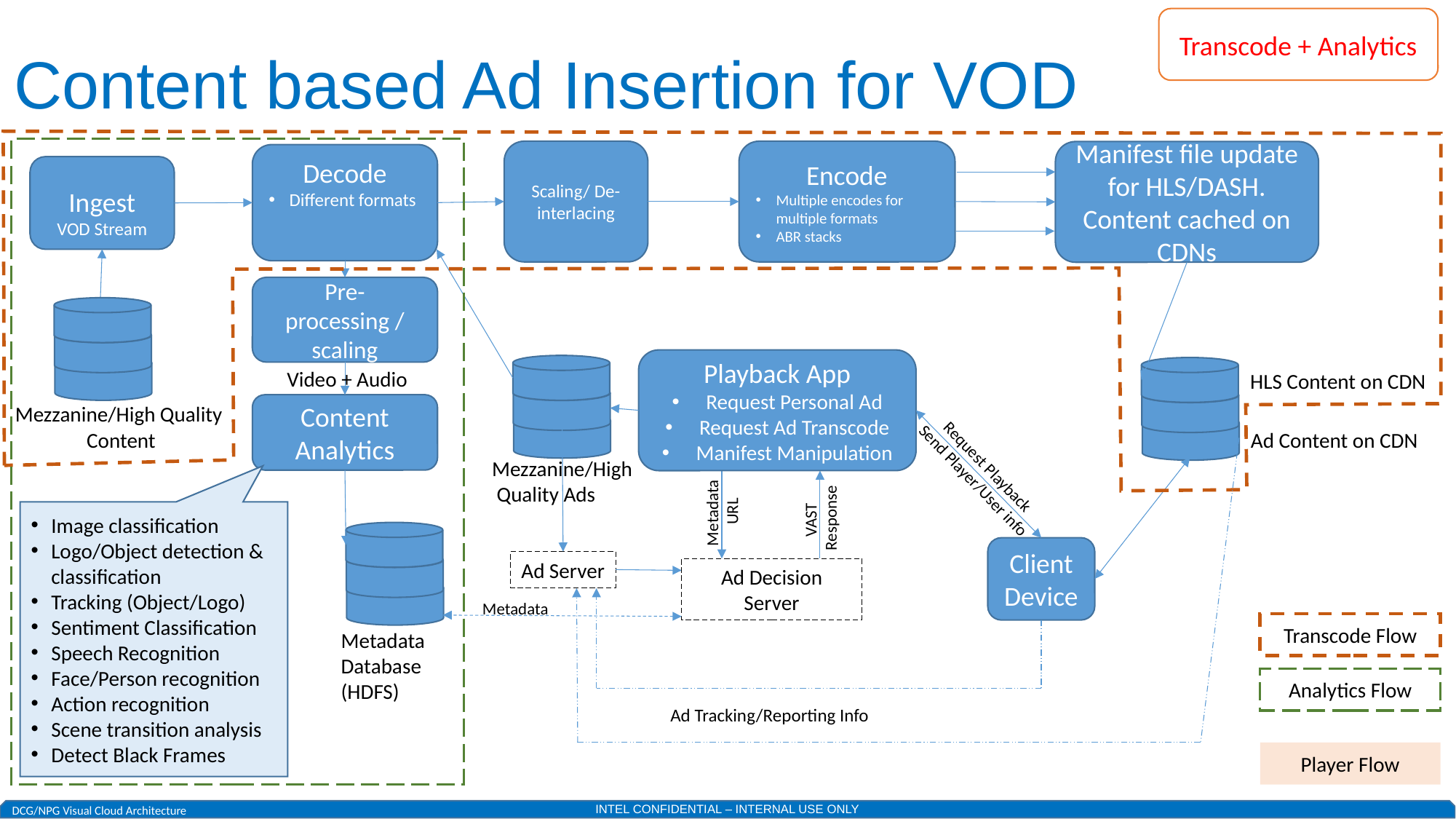

Content based Ad Insertion for VOD
Transcode + Analytics

Scaling/ De-interlacing
Encode
Multiple encodes for multiple formats
ABR stacks
Manifest file update for HLS/DASH. Content cached on CDNs
Decode
Different formats
Ingest
VOD Stream
Pre-processing / scaling

Playback App
Request Personal Ad
Request Ad Transcode
Manifest Manipulation

Video + Audio
HLS Content on CDN
Content Analytics
Mezzanine/High Quality
 Content
Ad Content on CDN
Request Playback
Send Player/User info
Mezzanine/High
 Quality Ads
Metadata
URL
VAST
Response
Image classification
Logo/Object detection & classification
Tracking (Object/Logo)
Sentiment Classification
Speech Recognition
Face/Person recognition
Action recognition
Scene transition analysis
Detect Black Frames

Client Device
Ad Server
Ad Decision Server
Metadata
Transcode Flow
Metadata
Database
(HDFS)
Analytics Flow
Ad Tracking/Reporting Info
Player Flow